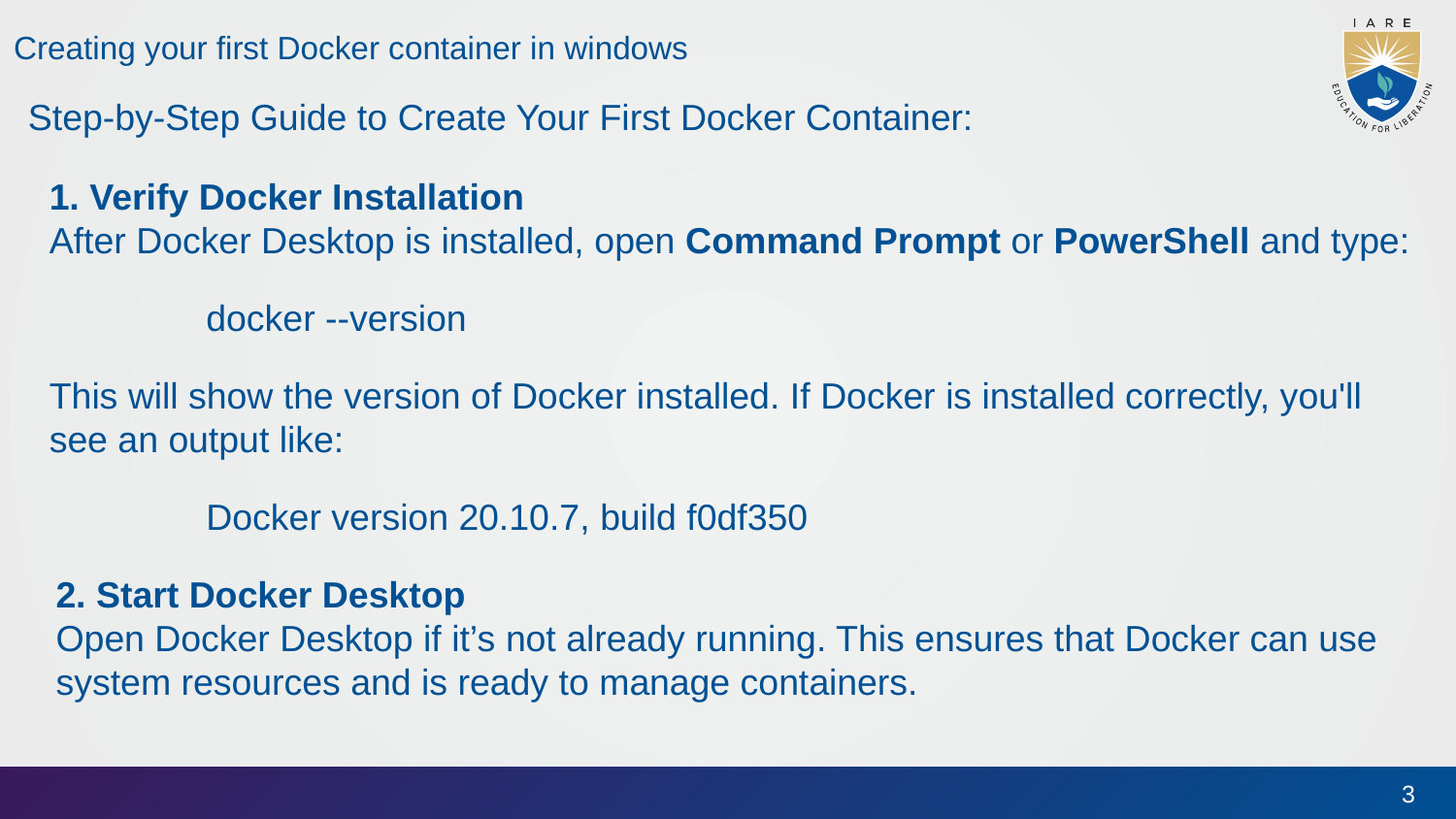

Creating your first Docker container in windows
Step-by-Step Guide to Create Your First Docker Container:
1. Verify Docker Installation
After Docker Desktop is installed, open Command Prompt or PowerShell and type:
docker --version
This will show the version of Docker installed. If Docker is installed correctly, you'll see an output like:
Docker version 20.10.7, build f0df350
2. Start Docker Desktop
Open Docker Desktop if it’s not already running. This ensures that Docker can use system resources and is ready to manage containers.
3